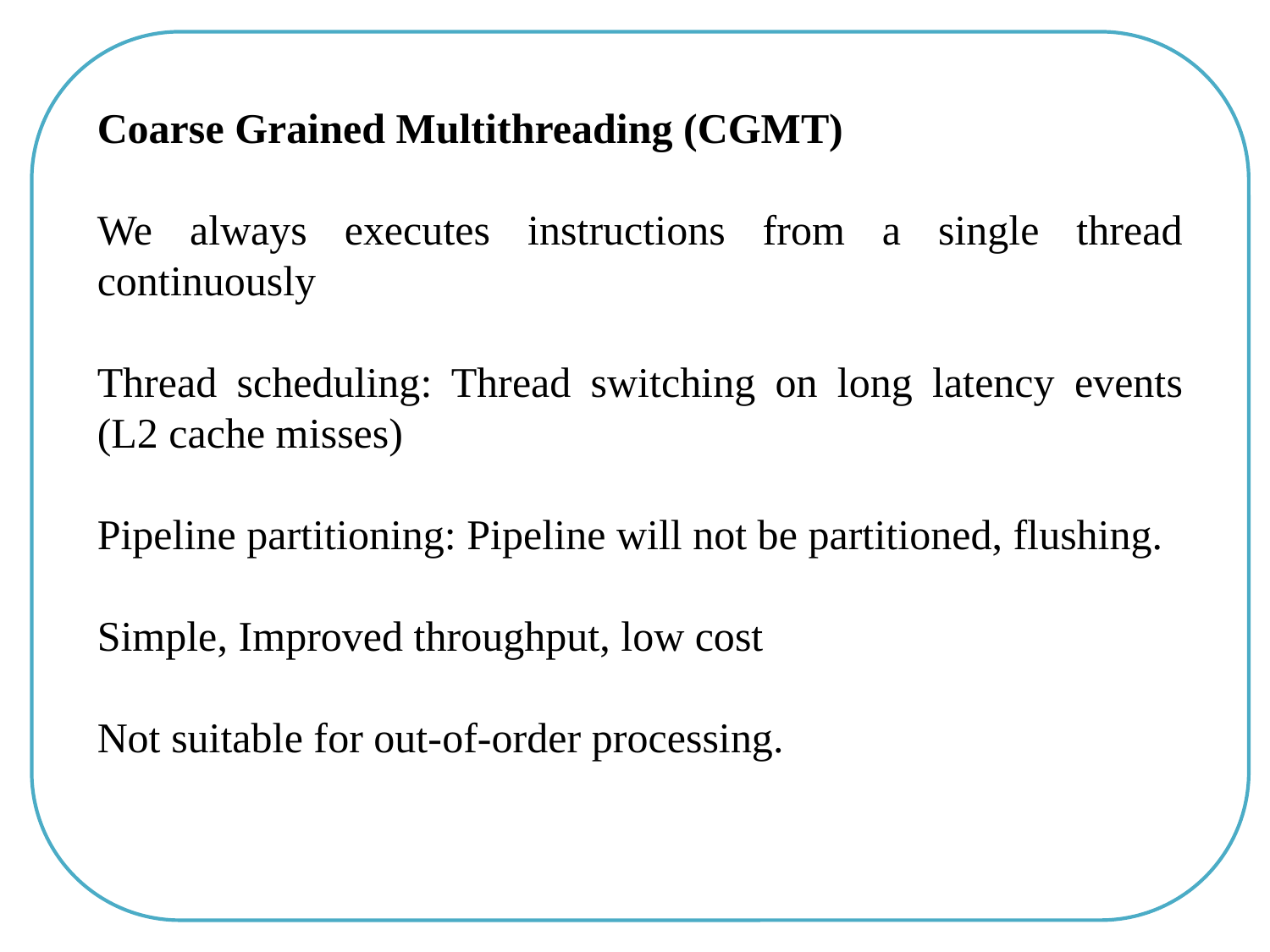

Coarse Grained Multithreading (CGMT)

We always executes instructions from a single thread continuously

Thread scheduling: Thread switching on long latency events (L2 cache misses)

Pipeline partitioning: Pipeline will not be partitioned, flushing.

Simple, Improved throughput, low cost

Not suitable for out-of-order processing.